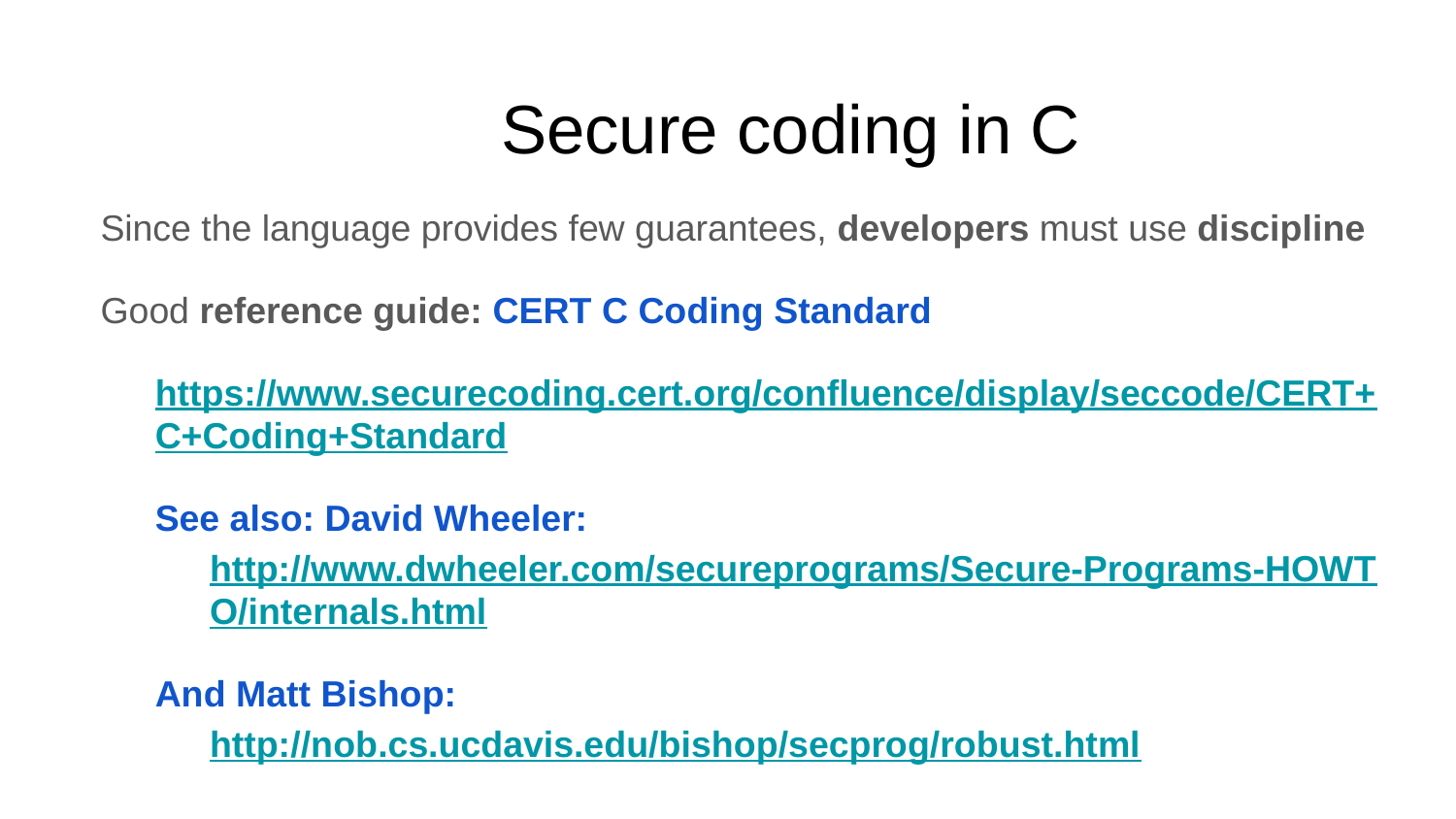

# Secure coding in C
Since the language provides few guarantees, developers must use discipline
Good reference guide: CERT C Coding Standard
https://www.securecoding.cert.org/confluence/display/seccode/CERT+C+Coding+Standard
See also: David Wheeler: http://www.dwheeler.com/secureprograms/Secure-Programs-HOWTO/internals.html
And Matt Bishop: http://nob.cs.ucdavis.edu/bishop/secprog/robust.html

Combine with advanced code review testing - techniques like static program analysis, buzz testing and symbolic execution.